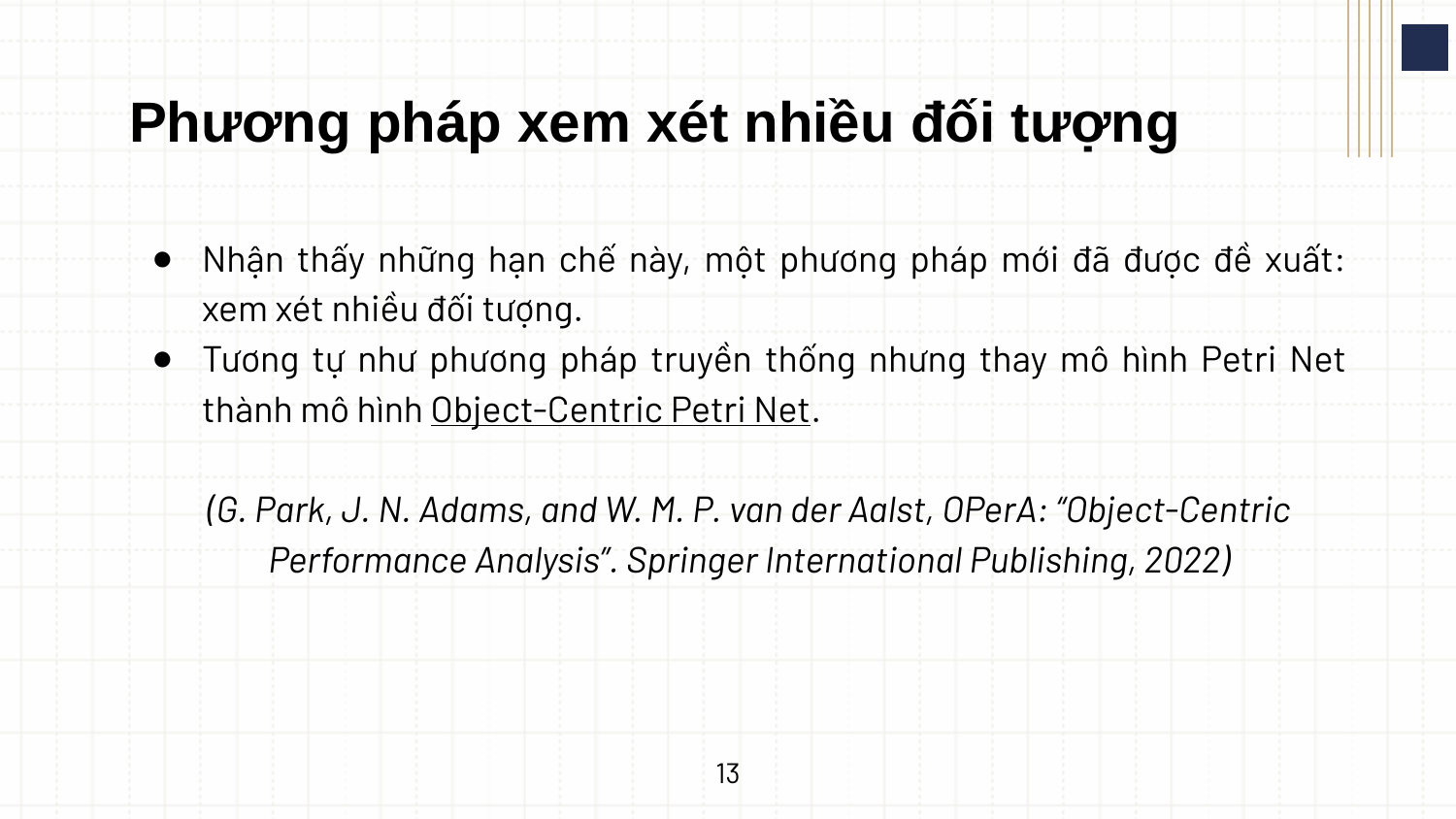

# Phương pháp xem xét nhiều đối tượng
Nhận thấy những hạn chế này, một phương pháp mới đã được đề xuất: xem xét nhiều đối tượng.
Tương tự như phương pháp truyền thống nhưng thay mô hình Petri Net thành mô hình Object-Centric Petri Net.

(G. Park, J. N. Adams, and W. M. P. van der Aalst, OPerA: “Object-Centric Performance Analysis”. Springer International Publishing, 2022)

13